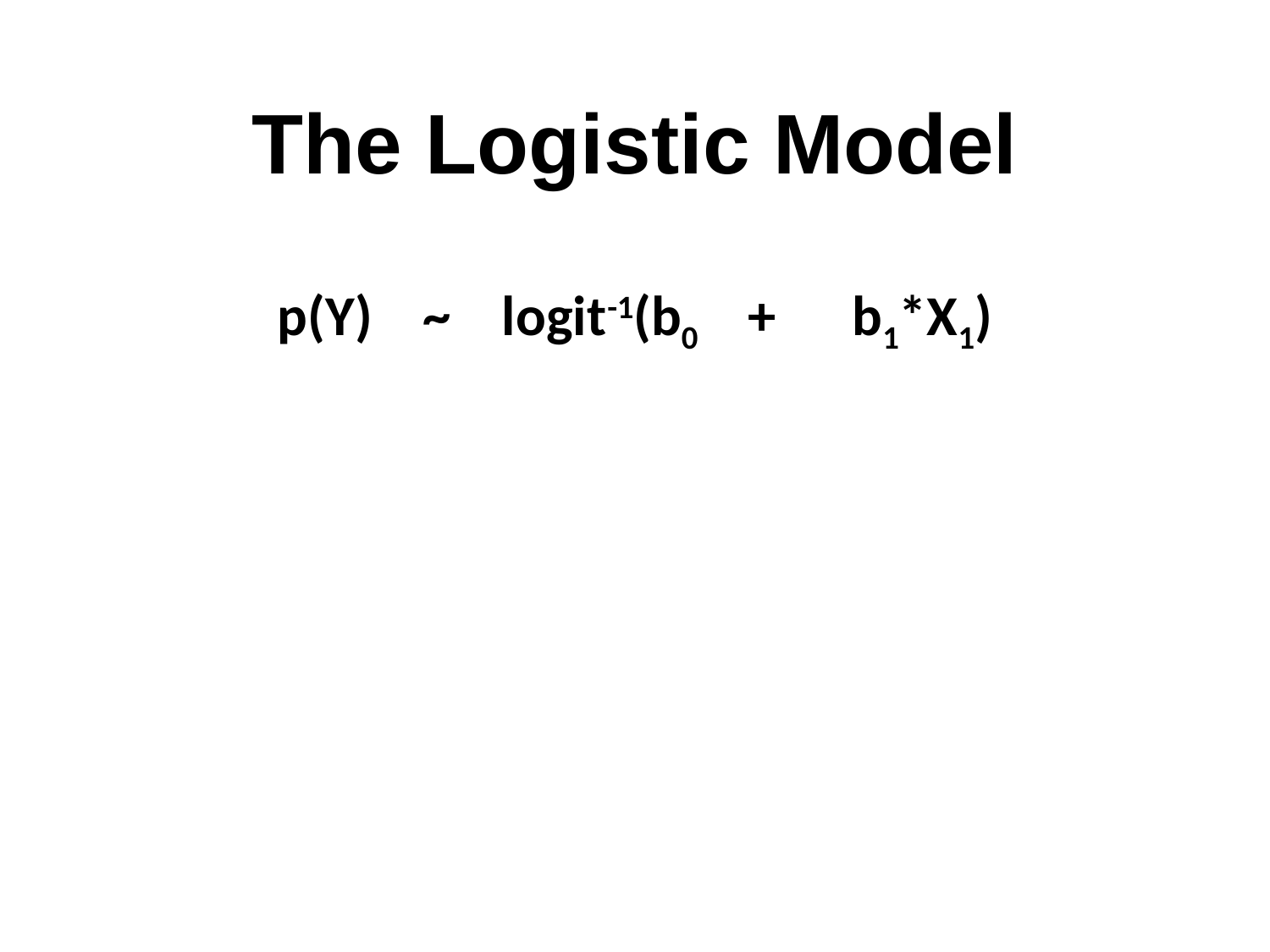

The Logistic Model
p(Y)    ~    logit-1(b0      +      b1*X1)